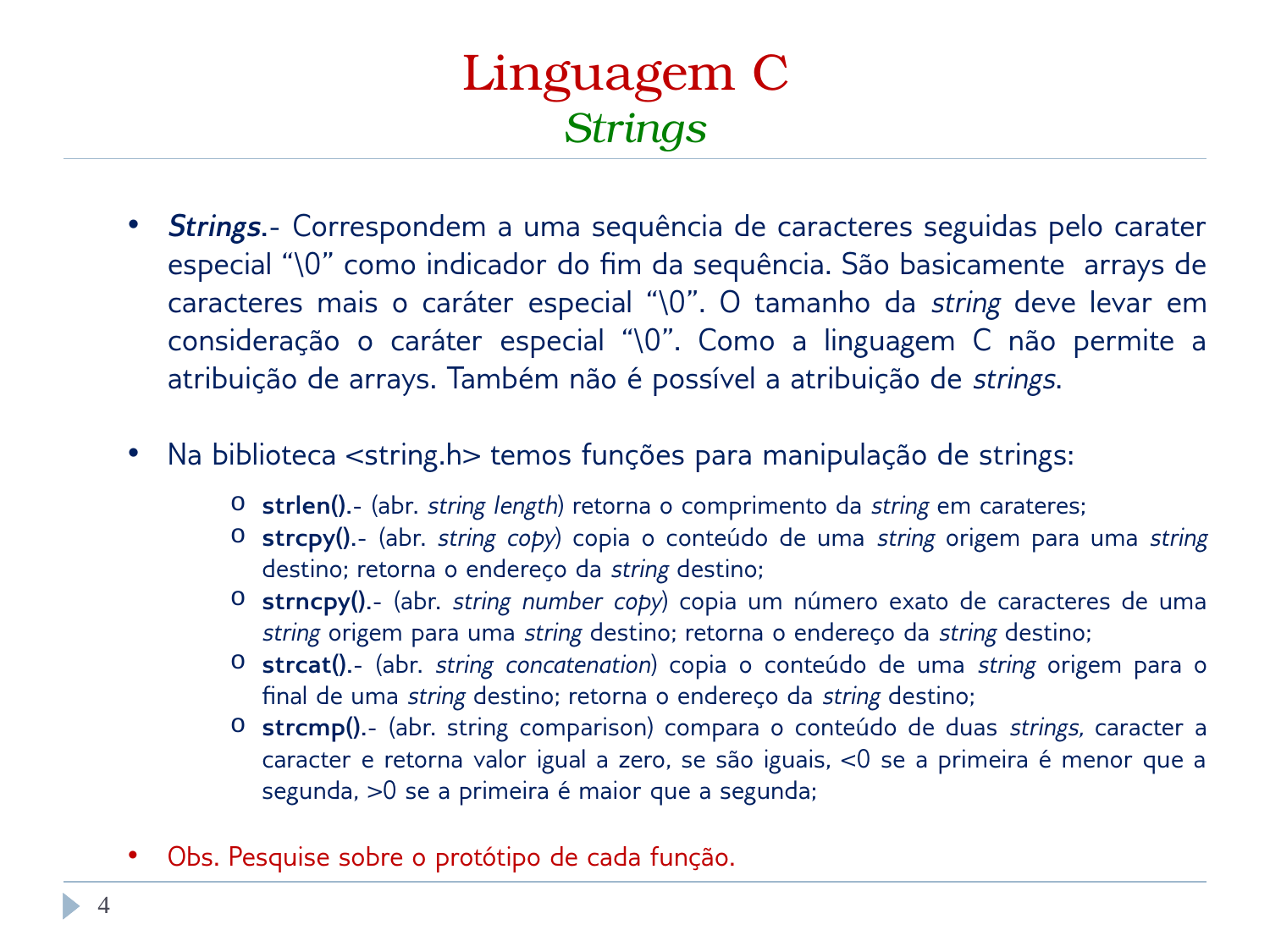

# Linguagem C Strings

Strings.- Correspondem a uma sequência de caracteres seguidas pelo carater especial “\0” como indicador do fim da sequência. São basicamente  arrays de caracteres mais o caráter especial “\0”. O tamanho da string deve levar em consideração o caráter especial “\0”. Como a linguagem C não permite a atribuição de arrays. Também não é possível a atribuição de strings.

Na biblioteca <string.h> temos funções para manipulação de strings:

strlen().- (abr. string length) retorna o comprimento da string em carateres;
strcpy().- (abr. string copy) copia o conteúdo de uma string origem para uma string destino; retorna o endereço da string destino;
strncpy().- (abr. string number copy) copia um número exato de caracteres de uma string origem para uma string destino; retorna o endereço da string destino;
strcat().- (abr. string concatenation) copia o conteúdo de uma string origem para o final de uma string destino; retorna o endereço da string destino;
strcmp().- (abr. string comparison) compara o conteúdo de duas strings, caracter a caracter e retorna valor igual a zero, se são iguais, <0 se a primeira é menor que a segunda, >0 se a primeira é maior que a segunda;

Obs. Pesquise sobre o protótipo de cada função.
4